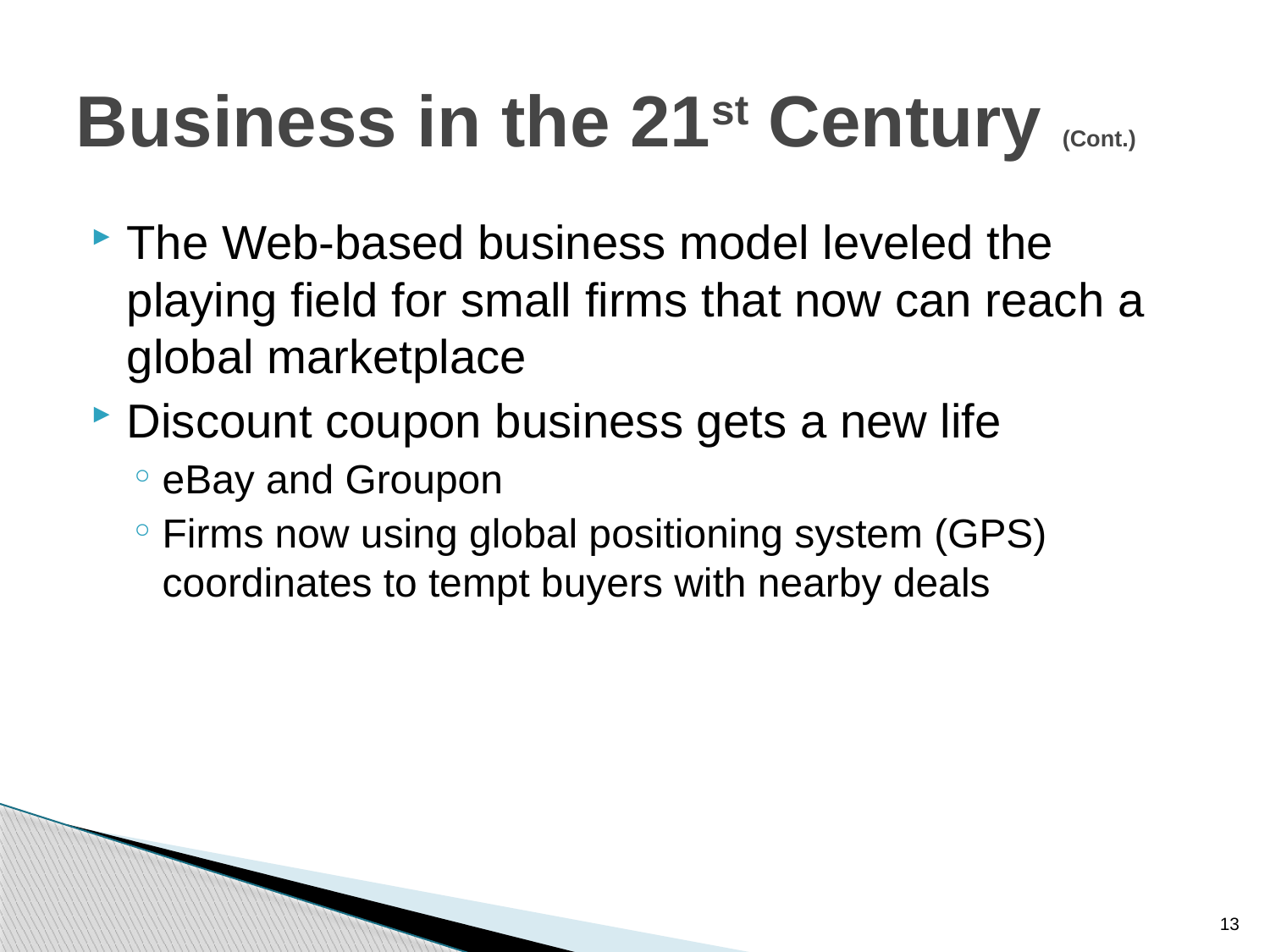

# Business in the 21st Century (Cont.)
The Web-based business model leveled the playing field for small firms that now can reach a global marketplace
Discount coupon business gets a new life
eBay and Groupon
Firms now using global positioning system (GPS) coordinates to tempt buyers with nearby deals
13